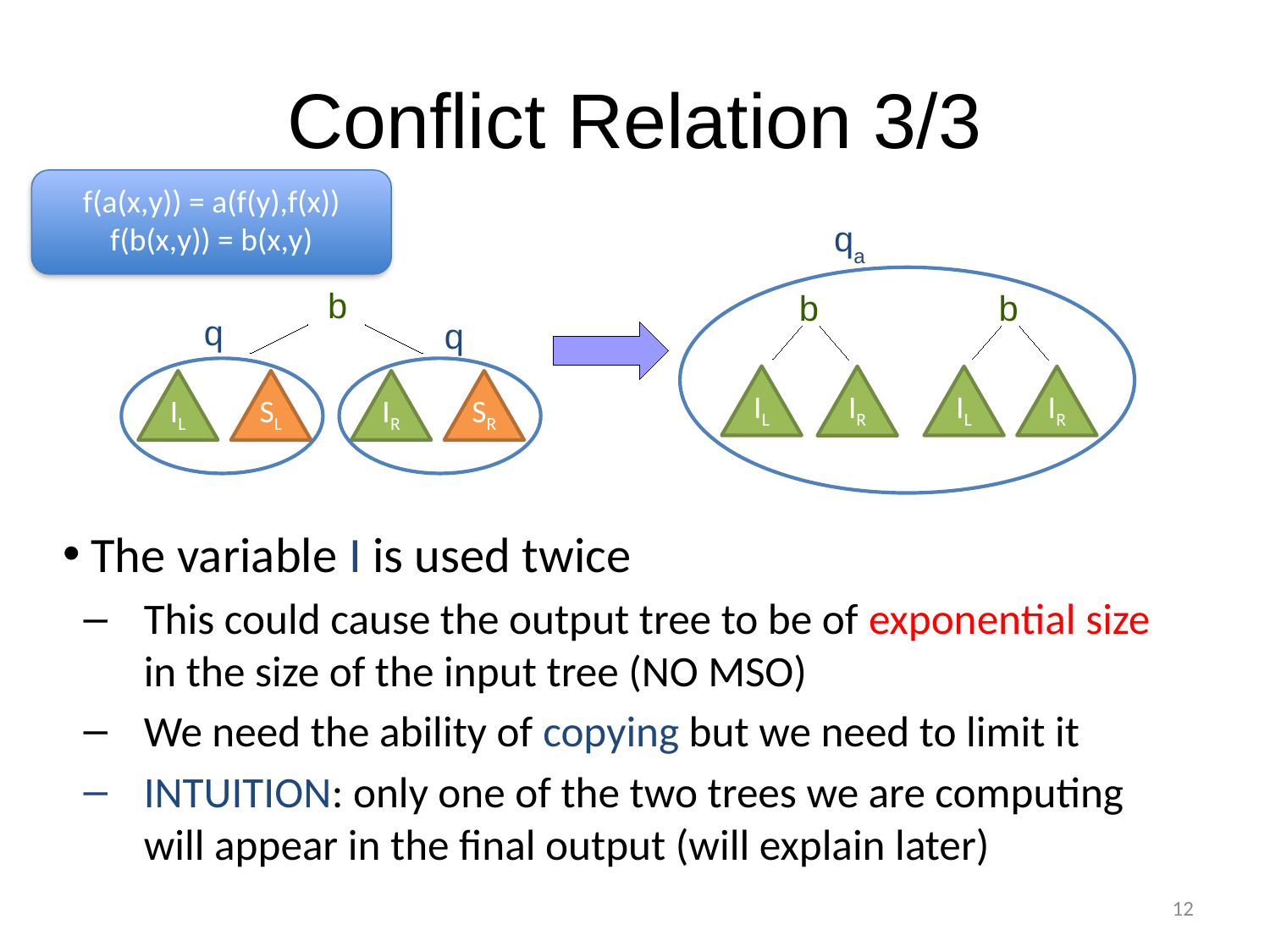

# Conflict Relation 3/3
f(a(x,y)) = a(f(y),f(x))
f(b(x,y)) = b(x,y)

qa

b
b
b
q
q

IL
IR
IL
IR
IL
SL
IR
SR
The variable I is used twice
This could cause the output tree to be of exponential size in the size of the input tree (NO MSO)
We need the ability of copying but we need to limit it
INTUITION: only one of the two trees we are computing will appear in the final output (will explain later)
12